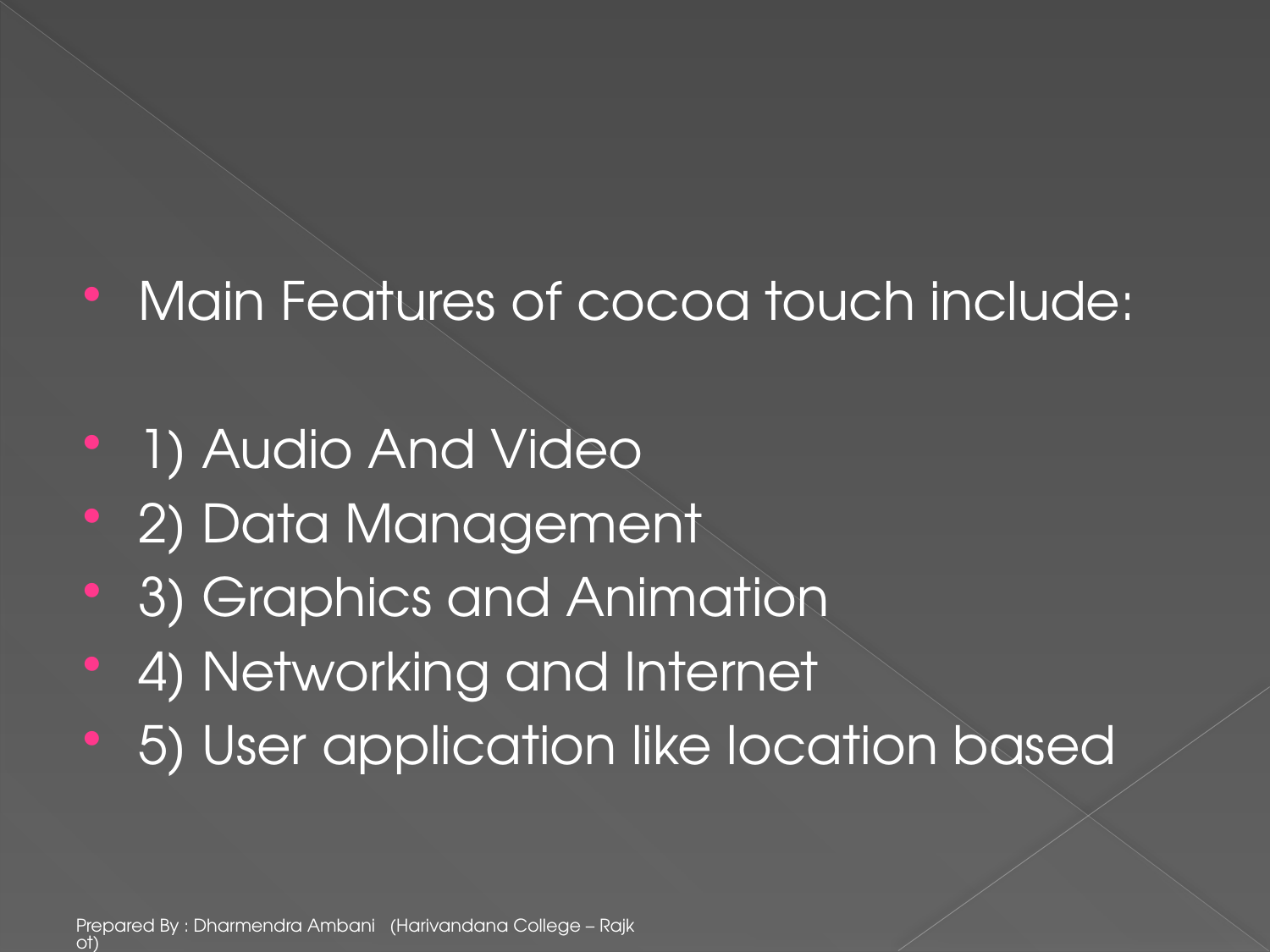

#
Main Features of cocoa touch include:

1) Audio And Video
2) Data Management
3) Graphics and Animation
4) Networking and Internet
5) User application like location based

Prepared By : Dharmendra Ambani   (Harivandana College – Rajkot)